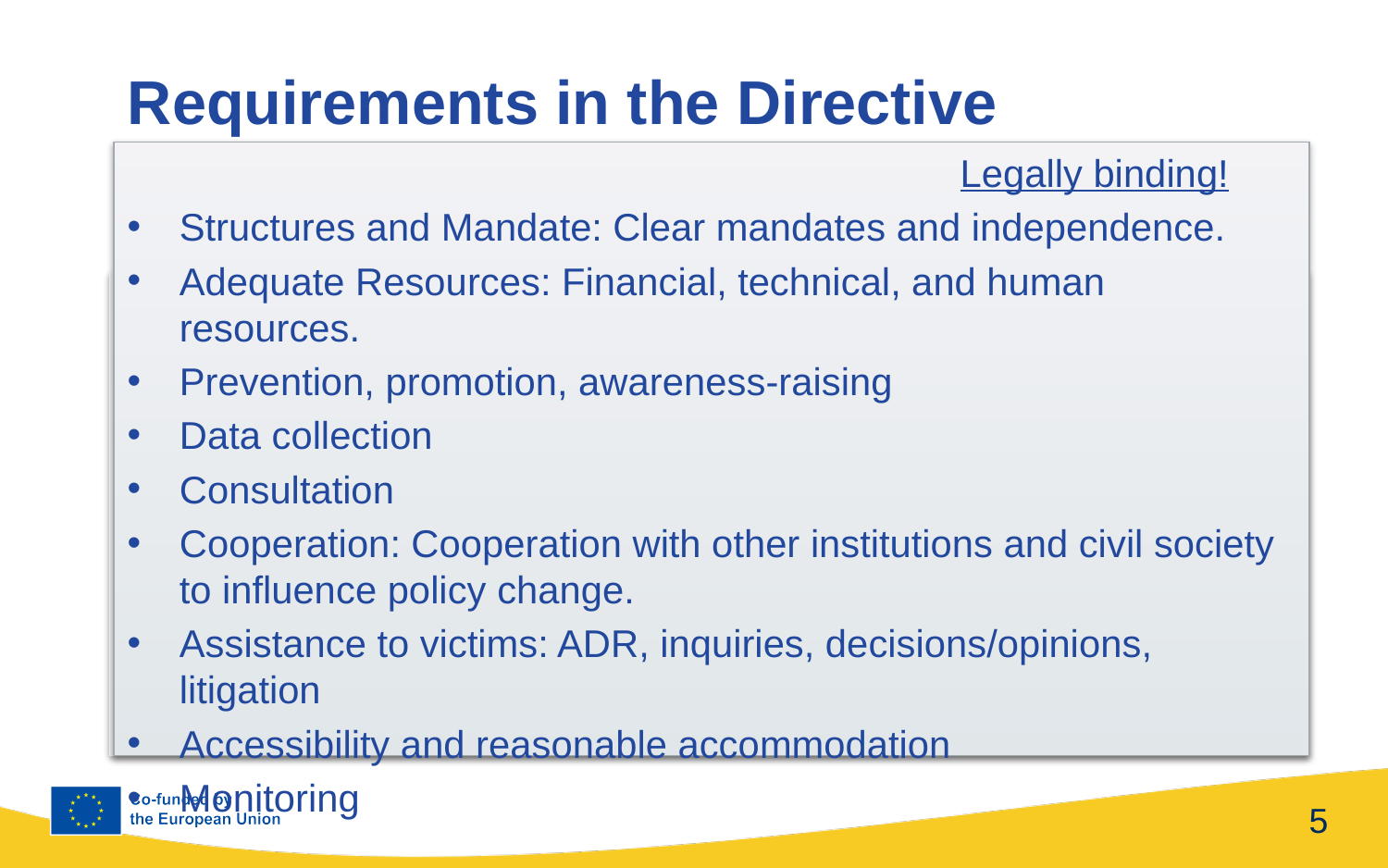

Requirements in the Directive

						Legally binding!
Structures and Mandate: Clear mandates and independence.
Adequate Resources: Financial, technical, and human resources.
Prevention, promotion, awareness-raising
Data collection
Consultation
Cooperation: Cooperation with other institutions and civil society to influence policy change.
Assistance to victims: ADR, inquiries, decisions/opinions, litigation
Accessibility and reasonable accommodation
Monitoring
5